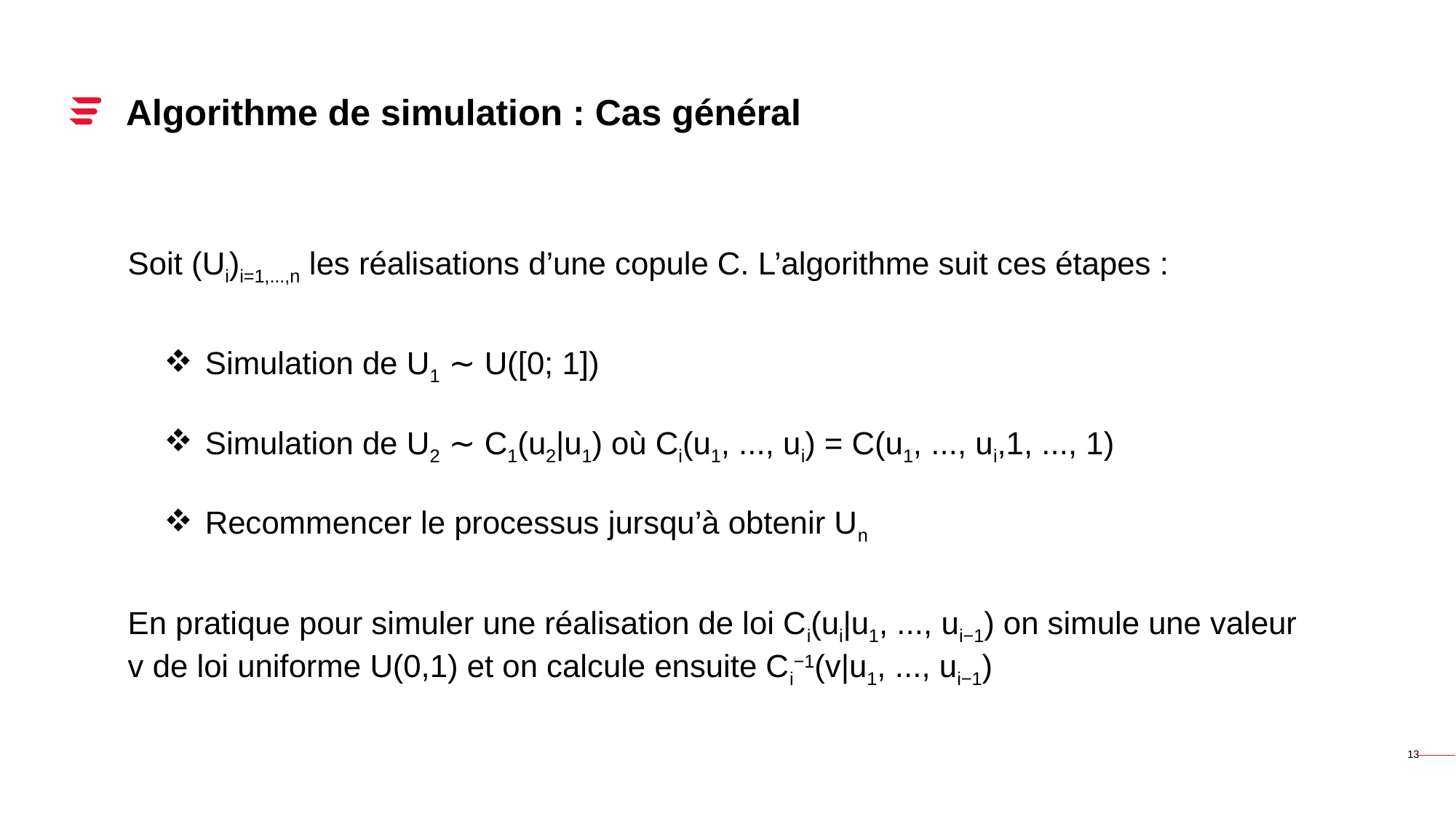

# Algorithme de simulation : Cas général
Soit (Ui)i=1,...,n les réalisations d’une copule C. L’algorithme suit ces étapes :

Simulation de U1 ∼ U([0; 1])
Simulation de U2 ∼ C1(u2|u1) où Ci(u1, ..., ui) = C(u1, ..., ui,1, ..., 1)
Recommencer le processus jursqu’à obtenir Un

En pratique pour simuler une réalisation de loi Ci(ui|u1, ..., ui−1) on simule une valeur v de loi uniforme U(0,1) et on calcule ensuite Ci−1(v|u1, ..., ui−1)